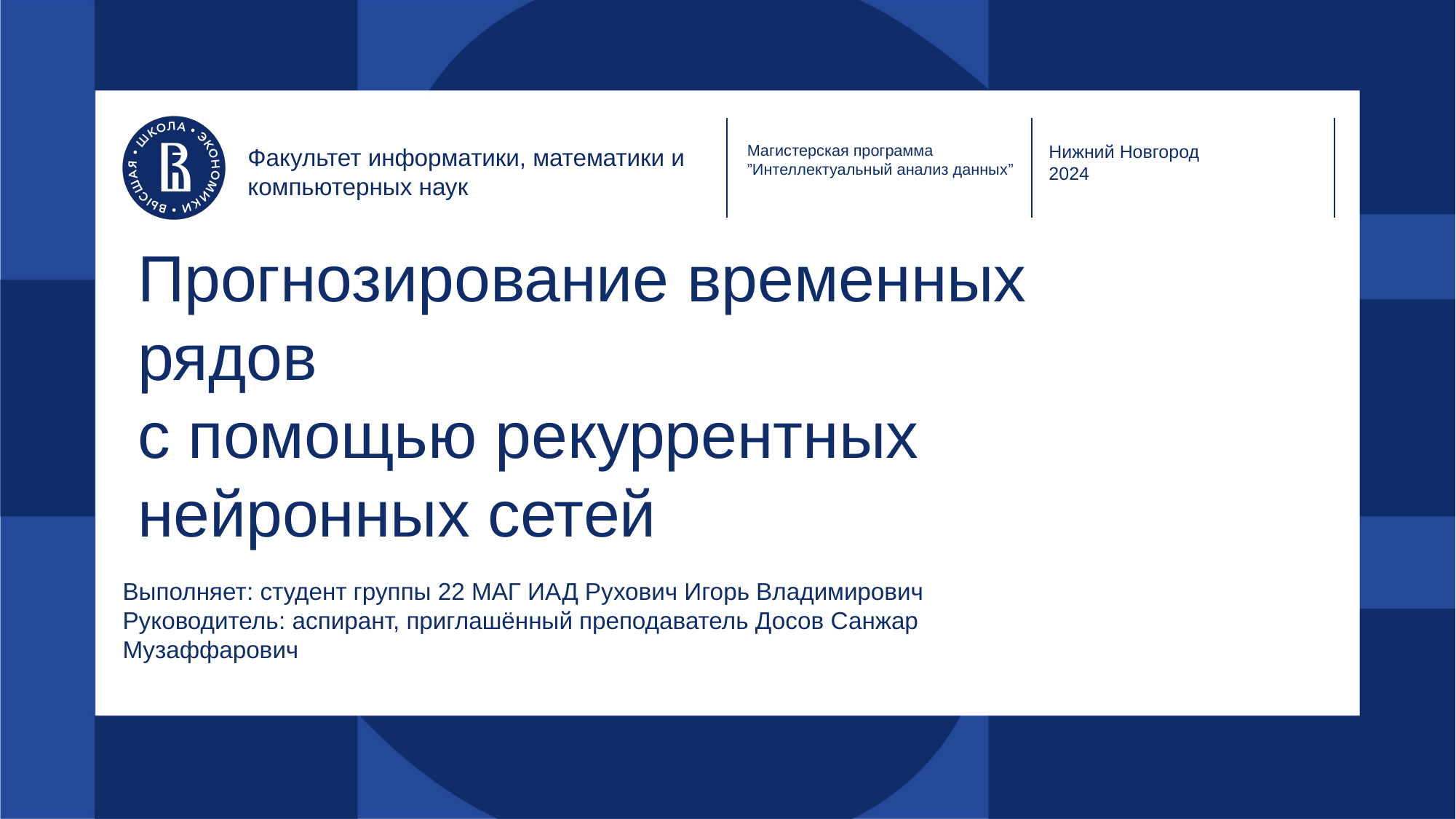

Магистерская программа ”Интеллектуальный анализ данных”
Нижний Новгород
2024
Факультет информатики, математики и компьютерных наук
# Прогнозирование временных рядов с помощью рекуррентных нейронных сетей
Выполняет: студент группы 22 МАГ ИАД Рухович Игорь Владимирович
Руководитель: аспирант, приглашённый преподаватель Досов Санжар Музаффарович